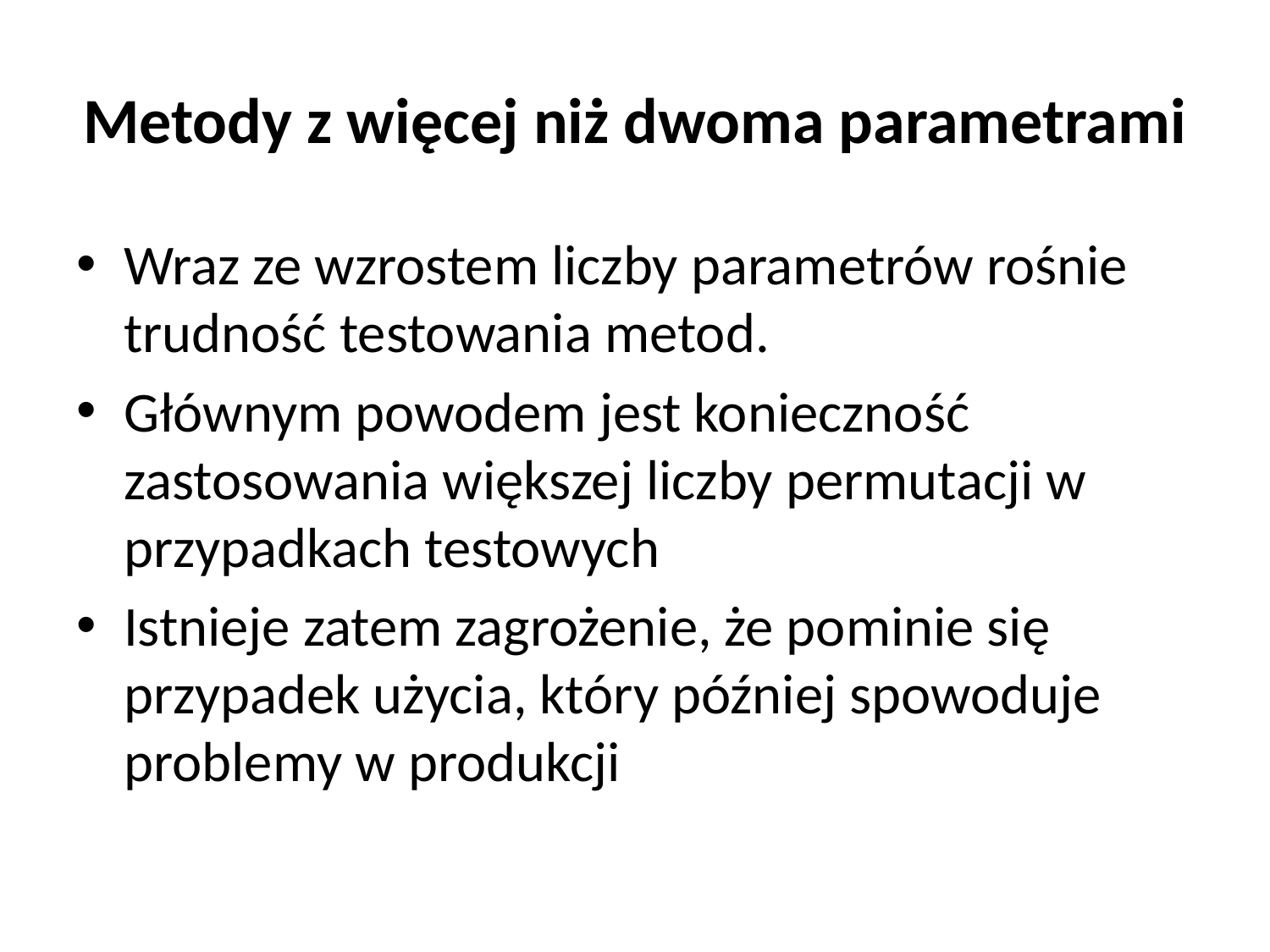

# Metody z więcej niż dwoma parametrami
Wraz ze wzrostem liczby parametrów rośnie trudność testowania metod.
Głównym powodem jest konieczność zastosowania większej liczby permutacji w przypadkach testowych
Istnieje zatem zagrożenie, że pominie się przypadek użycia, który później spowoduje problemy w produkcji